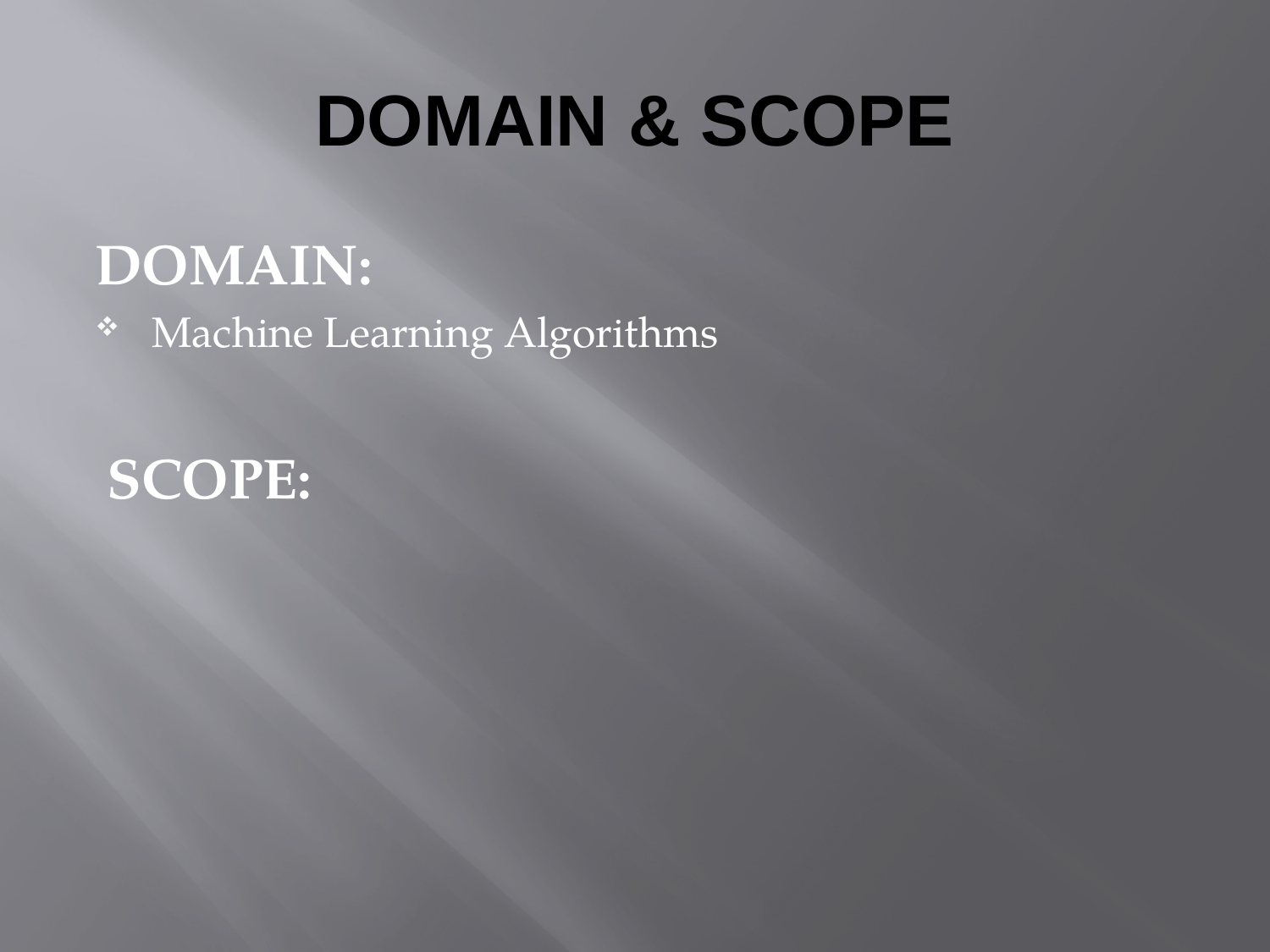

# DOMAIN & SCOPE
DOMAIN:
Machine Learning Algorithms
SCOPE: